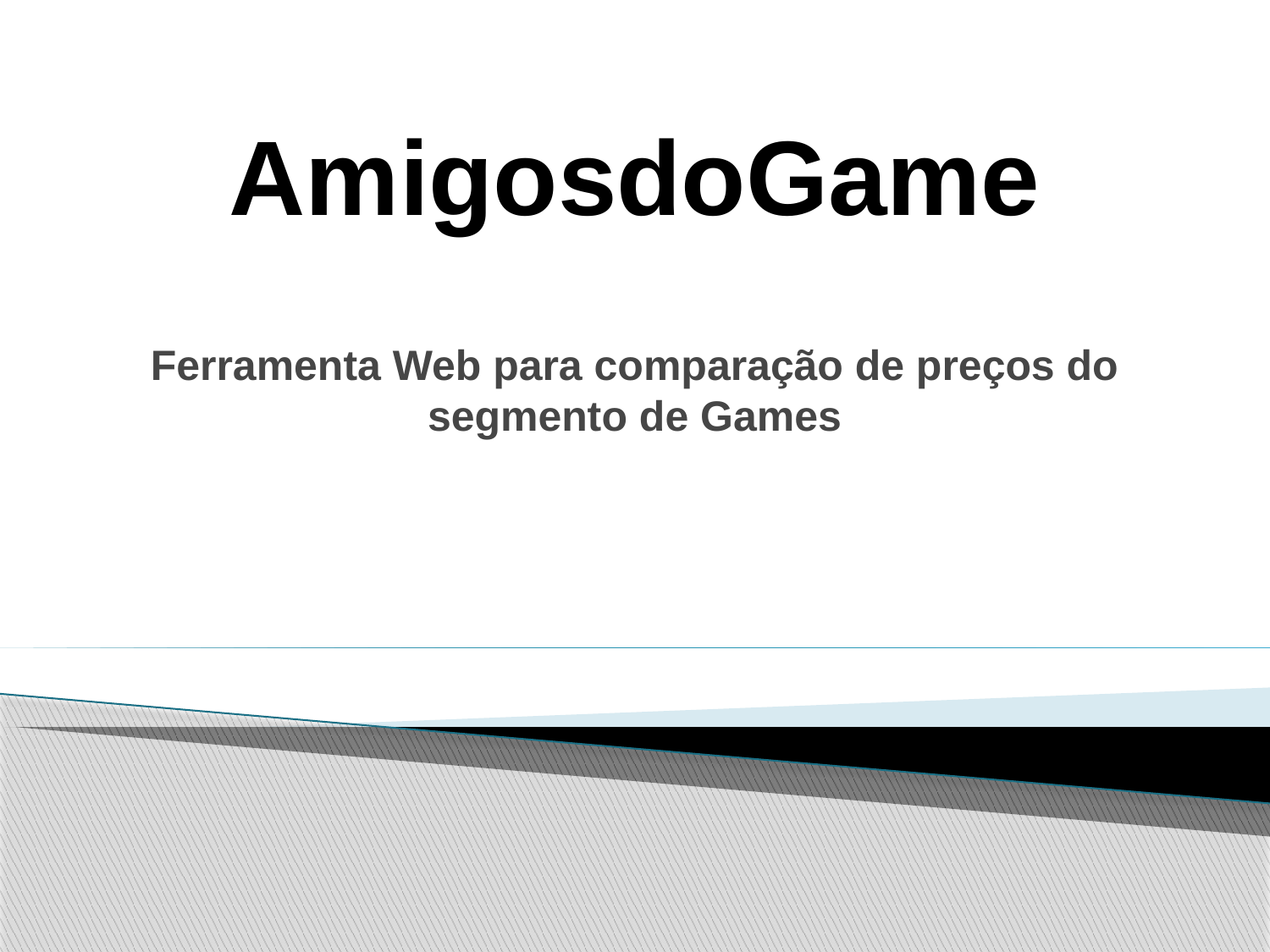

# AmigosdoGame Ferramenta Web para comparação de preços do segmento de Games